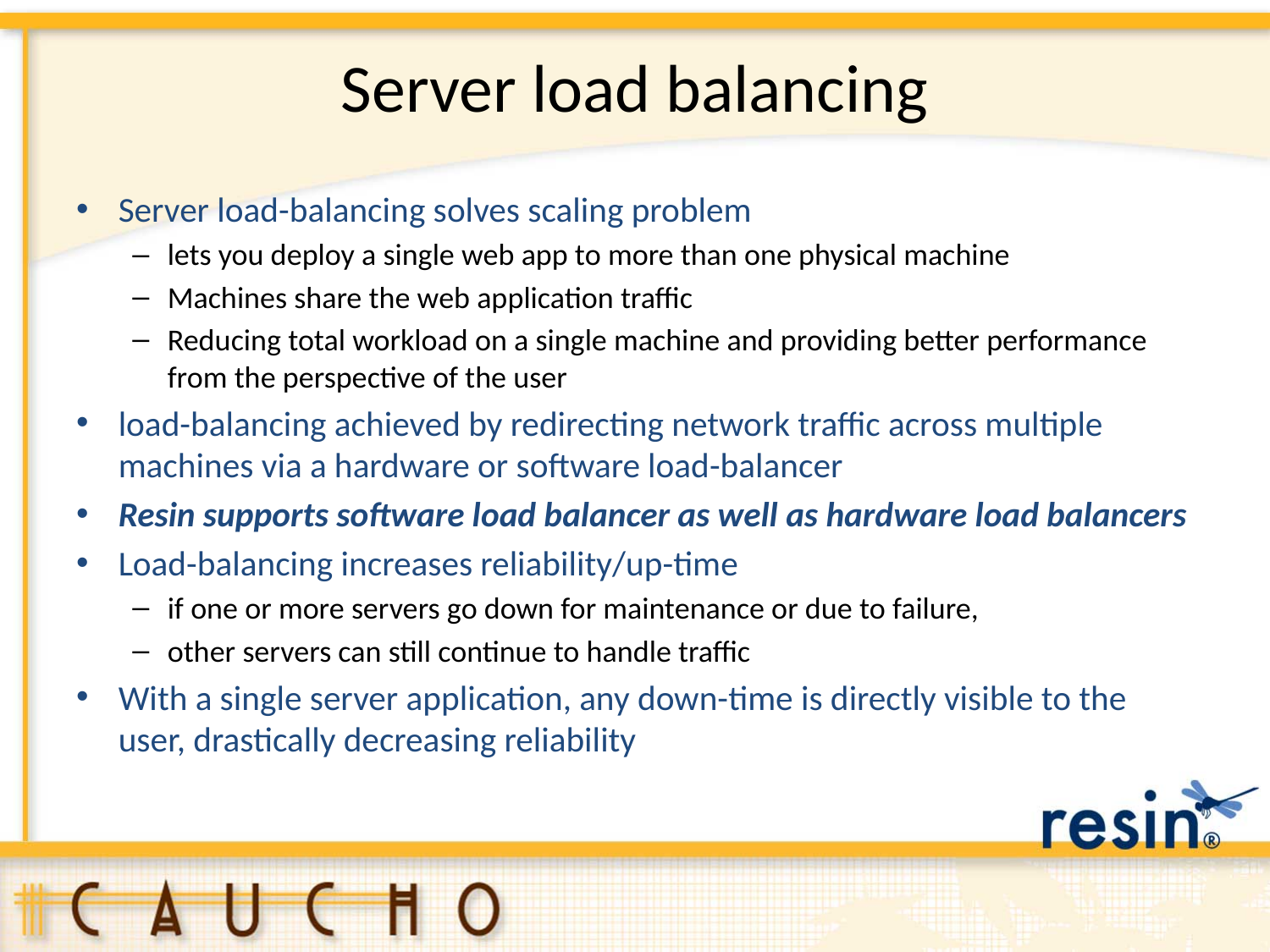

# Server load balancing
Server load-balancing solves scaling problem
lets you deploy a single web app to more than one physical machine
Machines share the web application traffic
Reducing total workload on a single machine and providing better performance from the perspective of the user
load-balancing achieved by redirecting network traffic across multiple machines via a hardware or software load-balancer
Resin supports software load balancer as well as hardware load balancers
Load-balancing increases reliability/up-time
if one or more servers go down for maintenance or due to failure,
other servers can still continue to handle traffic
With a single server application, any down-time is directly visible to the user, drastically decreasing reliability